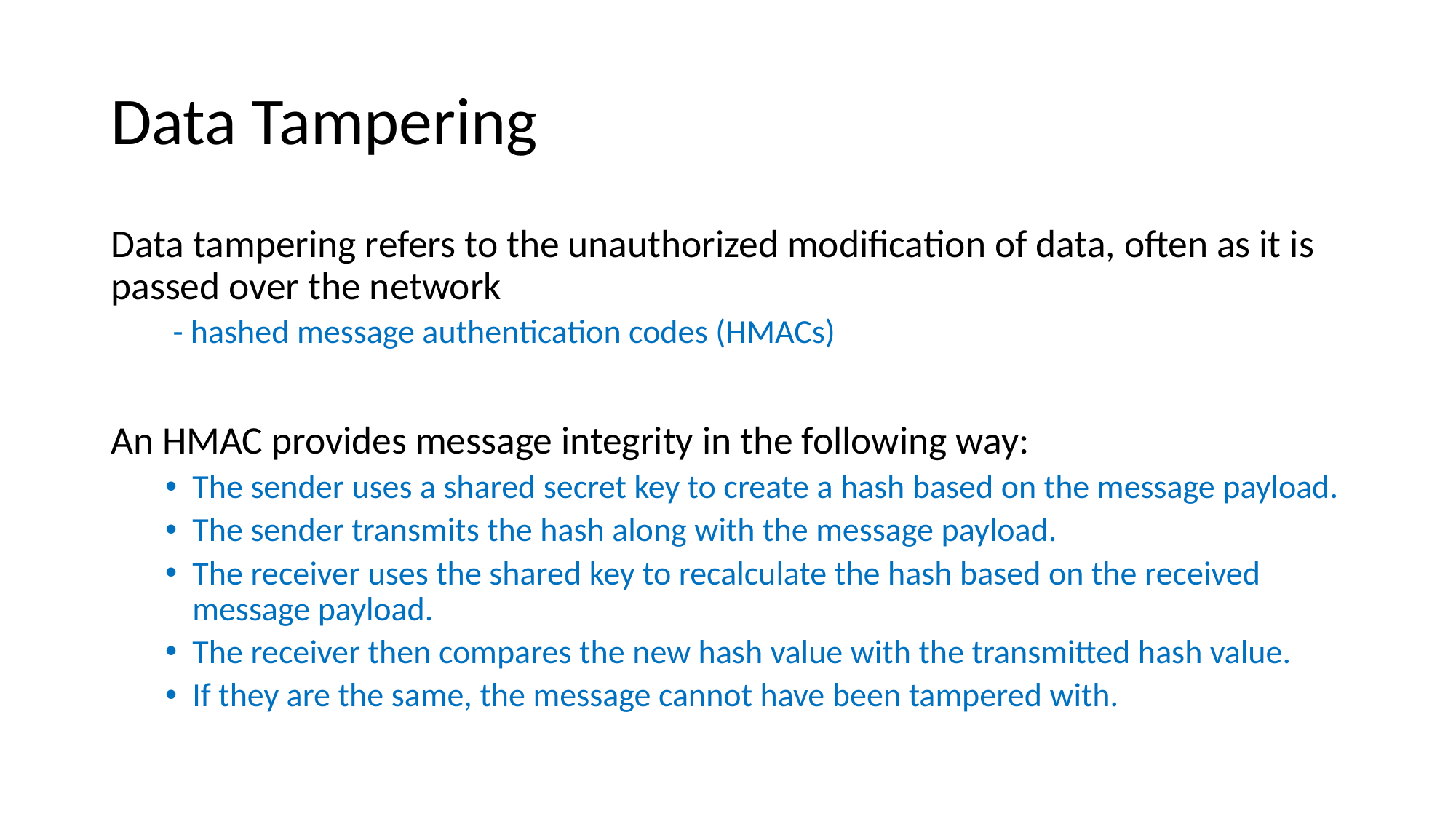

# Data Tampering
Data tampering refers to the unauthorized modification of data, often as it is passed over the network
 - hashed message authentication codes (HMACs)

An HMAC provides message integrity in the following way:
The sender uses a shared secret key to create a hash based on the message payload.
The sender transmits the hash along with the message payload.
The receiver uses the shared key to recalculate the hash based on the received message payload.
The receiver then compares the new hash value with the transmitted hash value.
If they are the same, the message cannot have been tampered with.